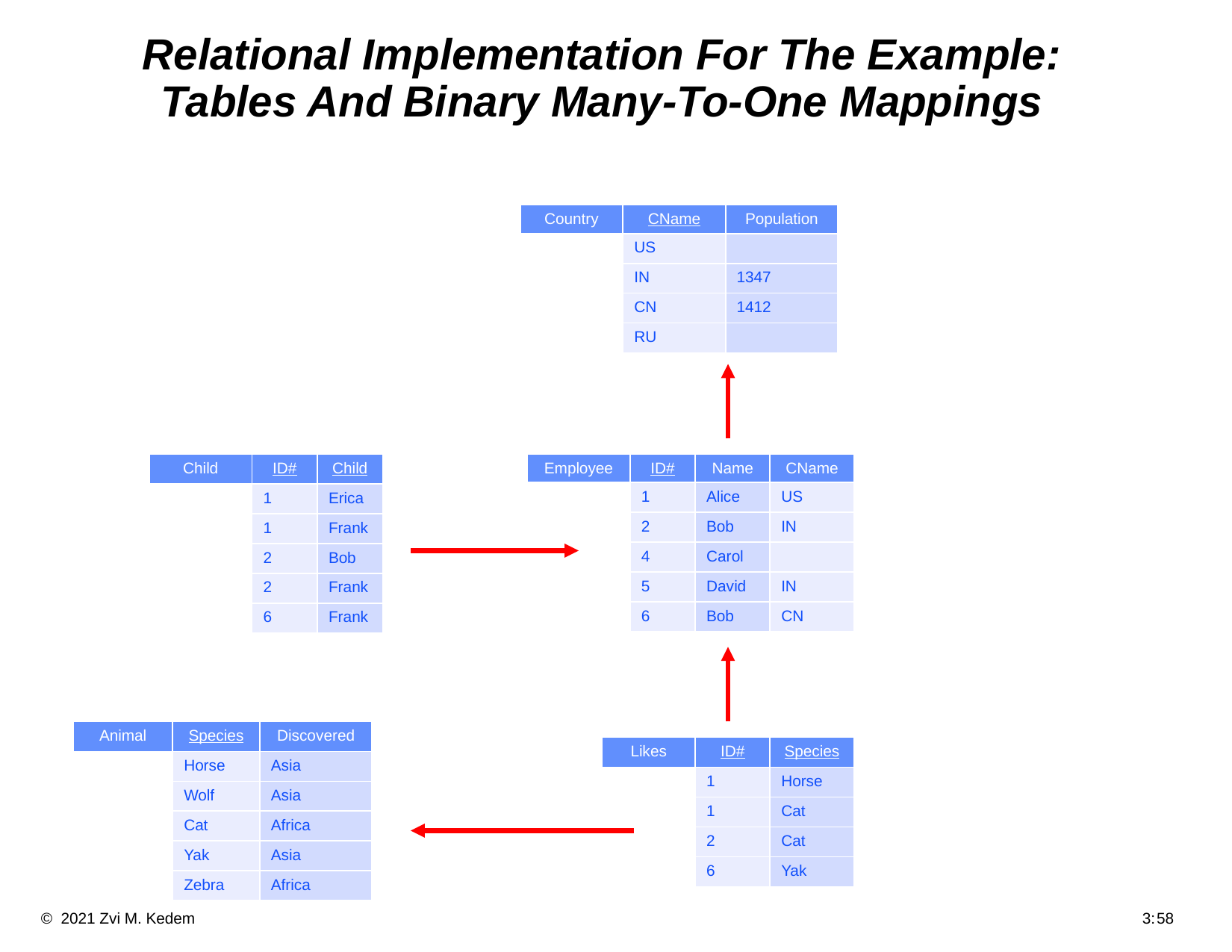

# Relational Implementation For The Example: Tables And Binary Many-To-One Mappings
| Country | CName | Population |
| --- | --- | --- |
|  | US |  |
|  | IN | 1347 |
|  | CN | 1412 |
|  | RU |  |
|  |
| --- |
| Child | ID# | Child |
| --- | --- | --- |
|  | 1 | Erica |
|  | 1 | Frank |
|  | 2 | Bob |
|  | 2 | Frank |
|  | 6 | Frank |
| Employee | ID# | Name | CName |
| --- | --- | --- | --- |
|  | 1 | Alice | US |
|  | 2 | Bob | IN |
|  | 4 | Carol |  |
|  | 5 | David | IN |
|  | 6 | Bob | CN |
| Animal | Species | Discovered |
| --- | --- | --- |
|  | Horse | Asia |
|  | Wolf | Asia |
|  | Cat | Africa |
|  | Yak | Asia |
|  | Zebra | Africa |
| Likes | ID# | Species |
| --- | --- | --- |
|  | 1 | Horse |
|  | 1 | Cat |
|  | 2 | Cat |
|  | 6 | Yak |